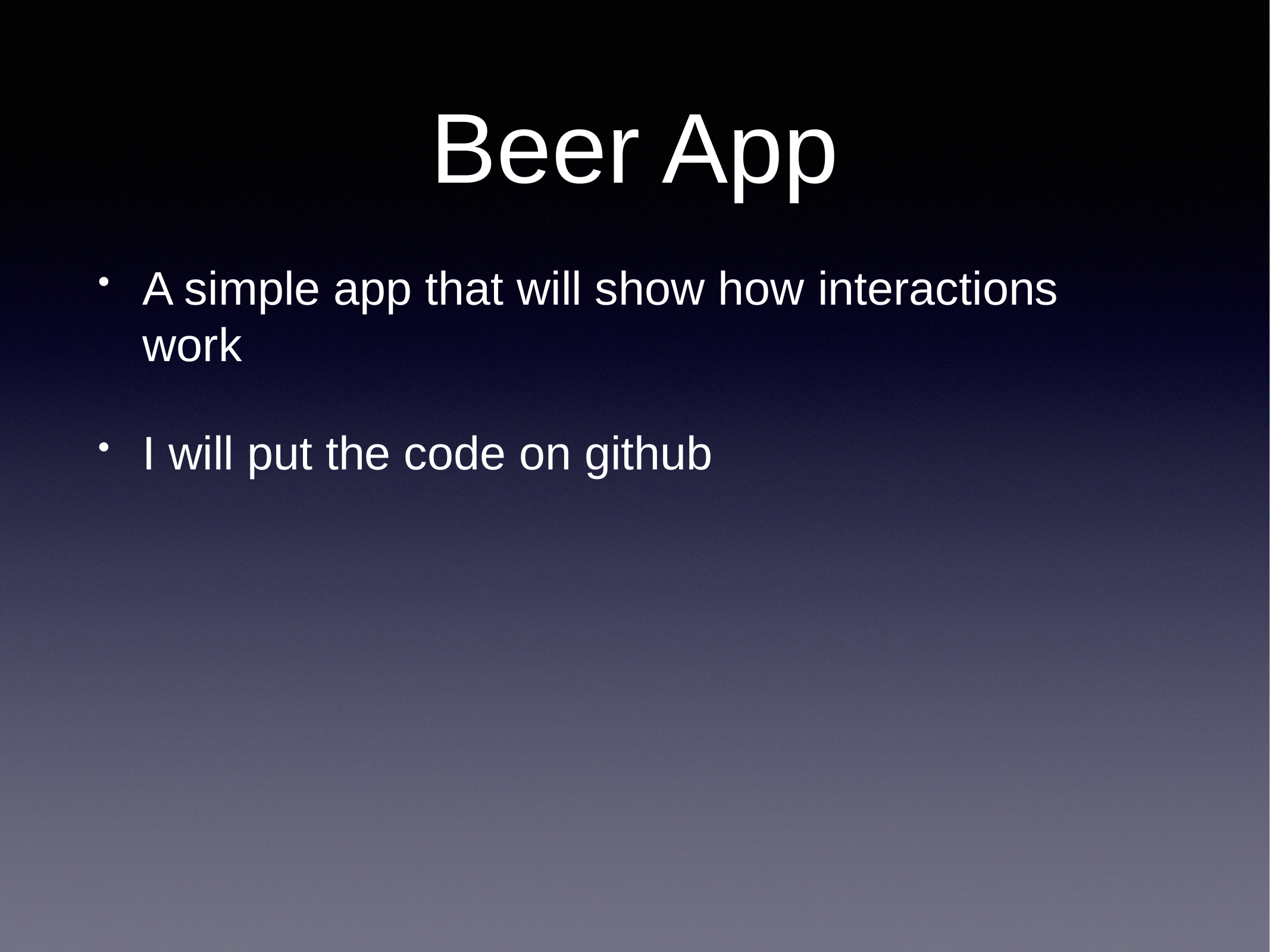

# Beer App
A simple app that will show how interactions work
I will put the code on github